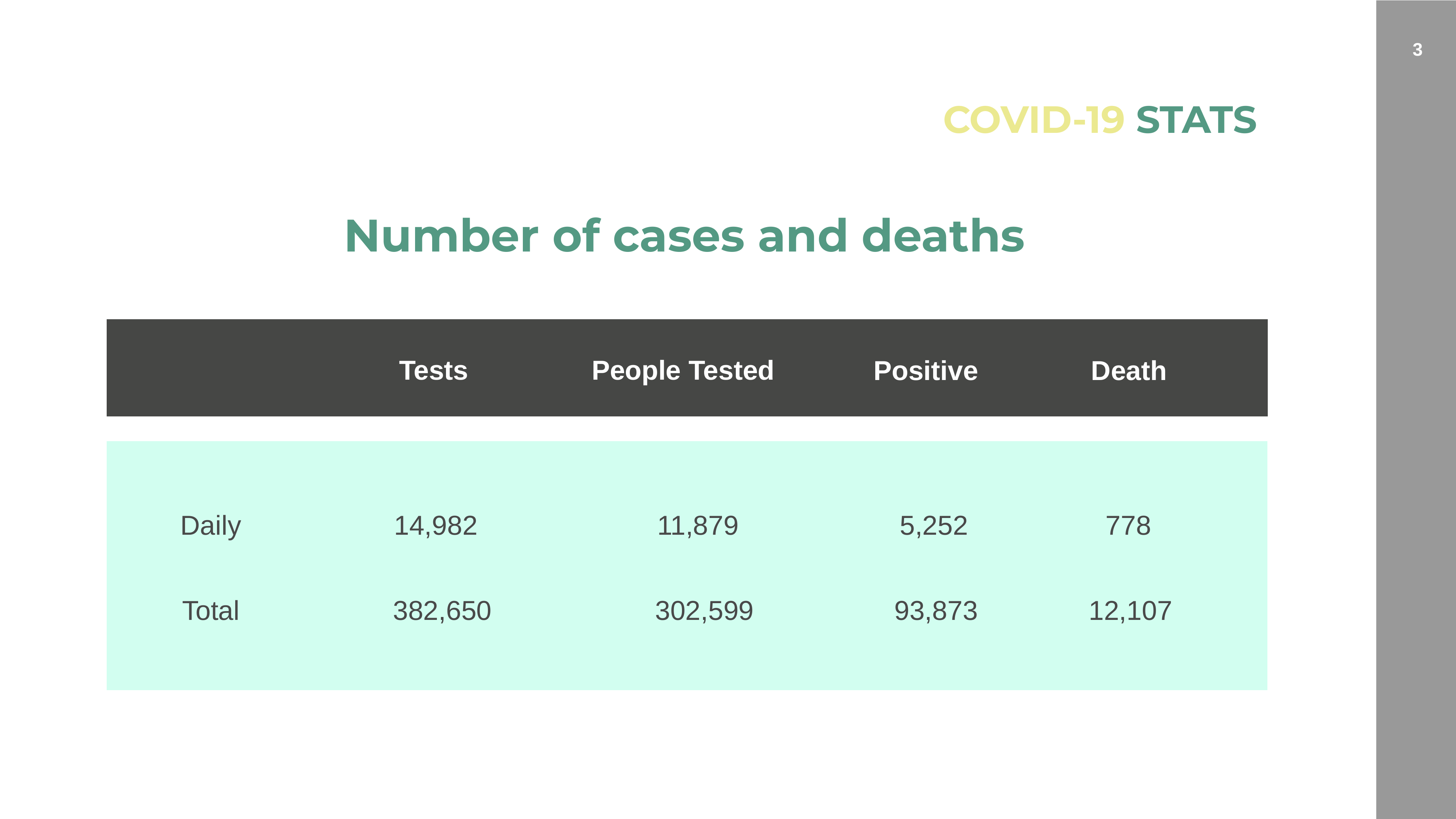

COVID-19 STATS
Number of cases and deaths

Tests
People Tested
Positive
Death

Daily
14,982
11,879
5,252
778
Total
382,650
302,599
93,873
12,107